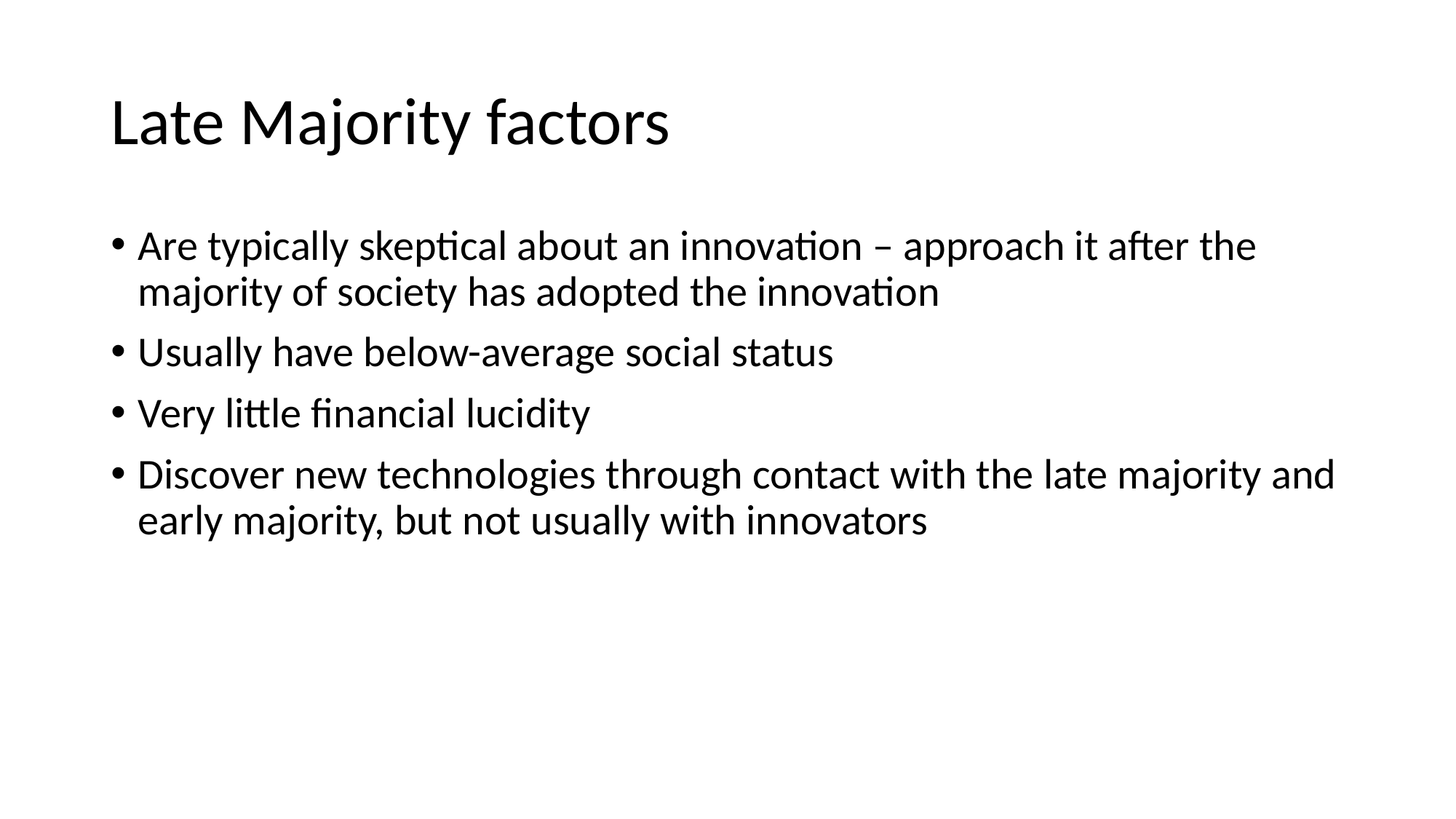

# Late Majority factors
Are typically skeptical about an innovation – approach it after the majority of society has adopted the innovation
Usually have below-average social status
Very little financial lucidity
Discover new technologies through contact with the late majority and early majority, but not usually with innovators